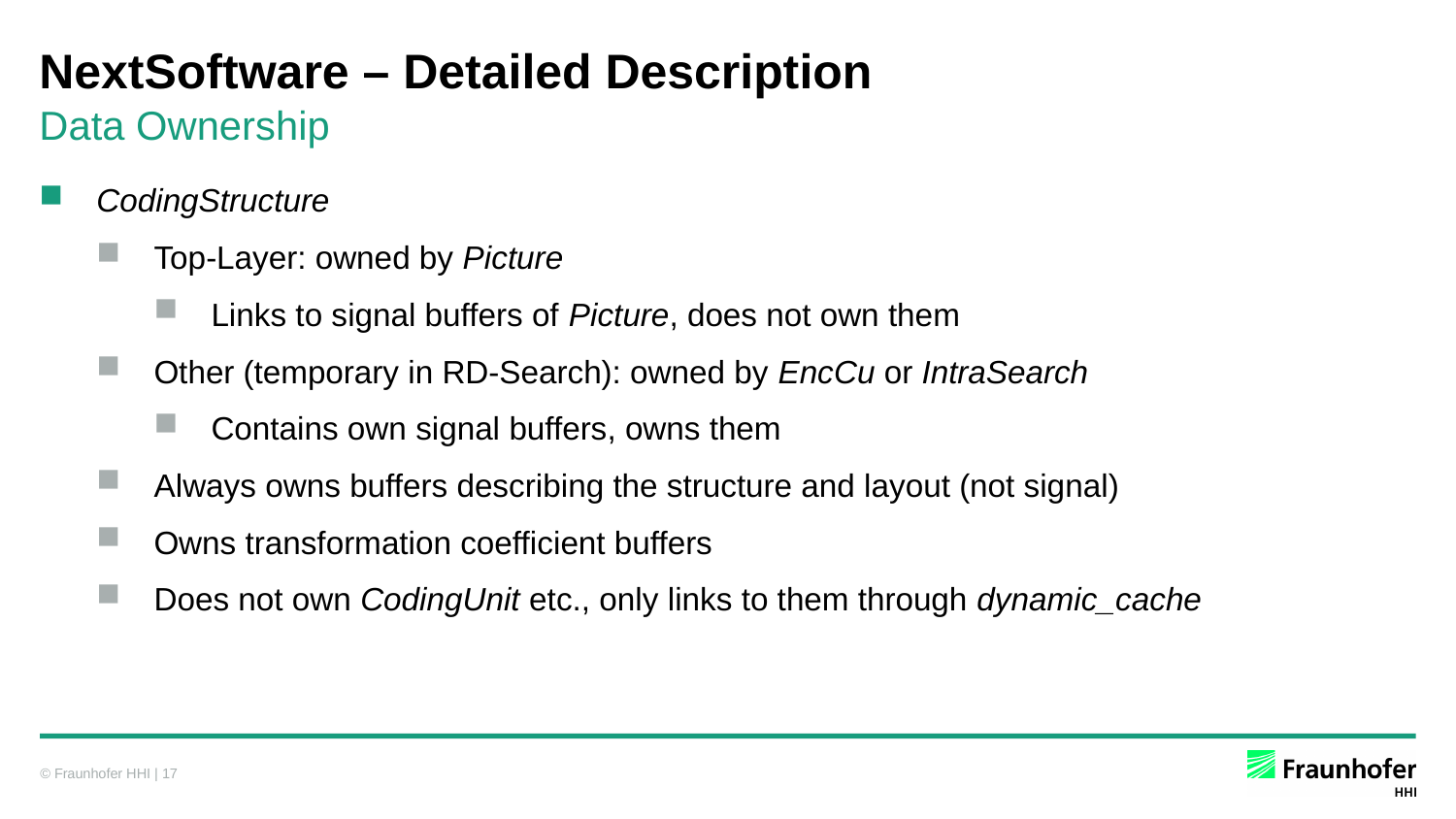

# NextSoftware – Detailed Description
Data Ownership
CodingStructure
Top-Layer: owned by Picture
Links to signal buffers of Picture, does not own them
Other (temporary in RD-Search): owned by EncCu or IntraSearch
Contains own signal buffers, owns them
Always owns buffers describing the structure and layout (not signal)
Owns transformation coefficient buffers
Does not own CodingUnit etc., only links to them through dynamic_cache